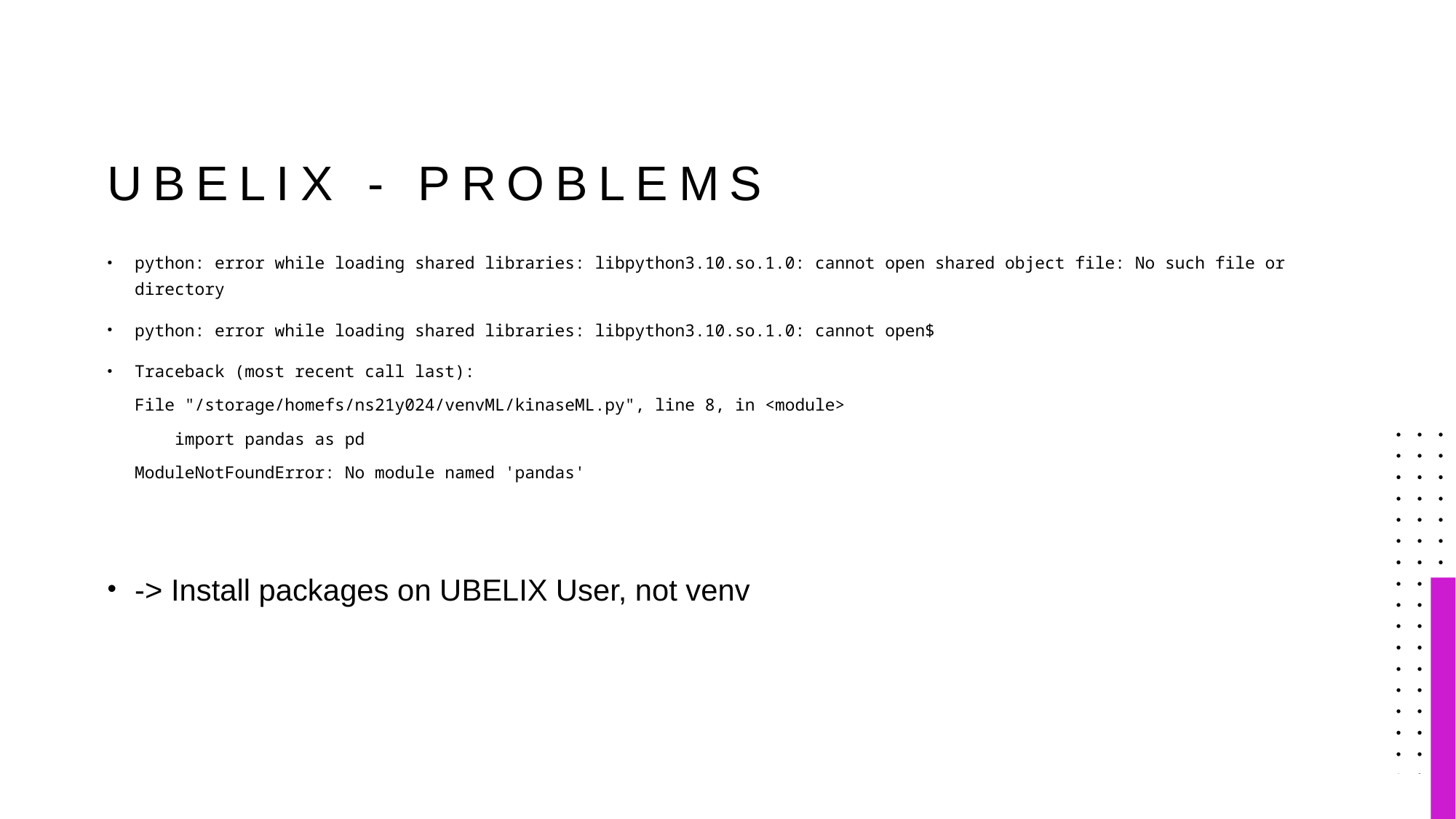

# UBELIX - Problems
python: error while loading shared libraries: libpython3.10.so.1.0: cannot open shared object file: No such file or directory
python: error while loading shared libraries: libpython3.10.so.1.0: cannot open$
Traceback (most recent call last):
File "/storage/homefs/ns21y024/venvML/kinaseML.py", line 8, in <module>
    import pandas as pd
ModuleNotFoundError: No module named 'pandas'

-> Install packages on UBELIX User, not venv